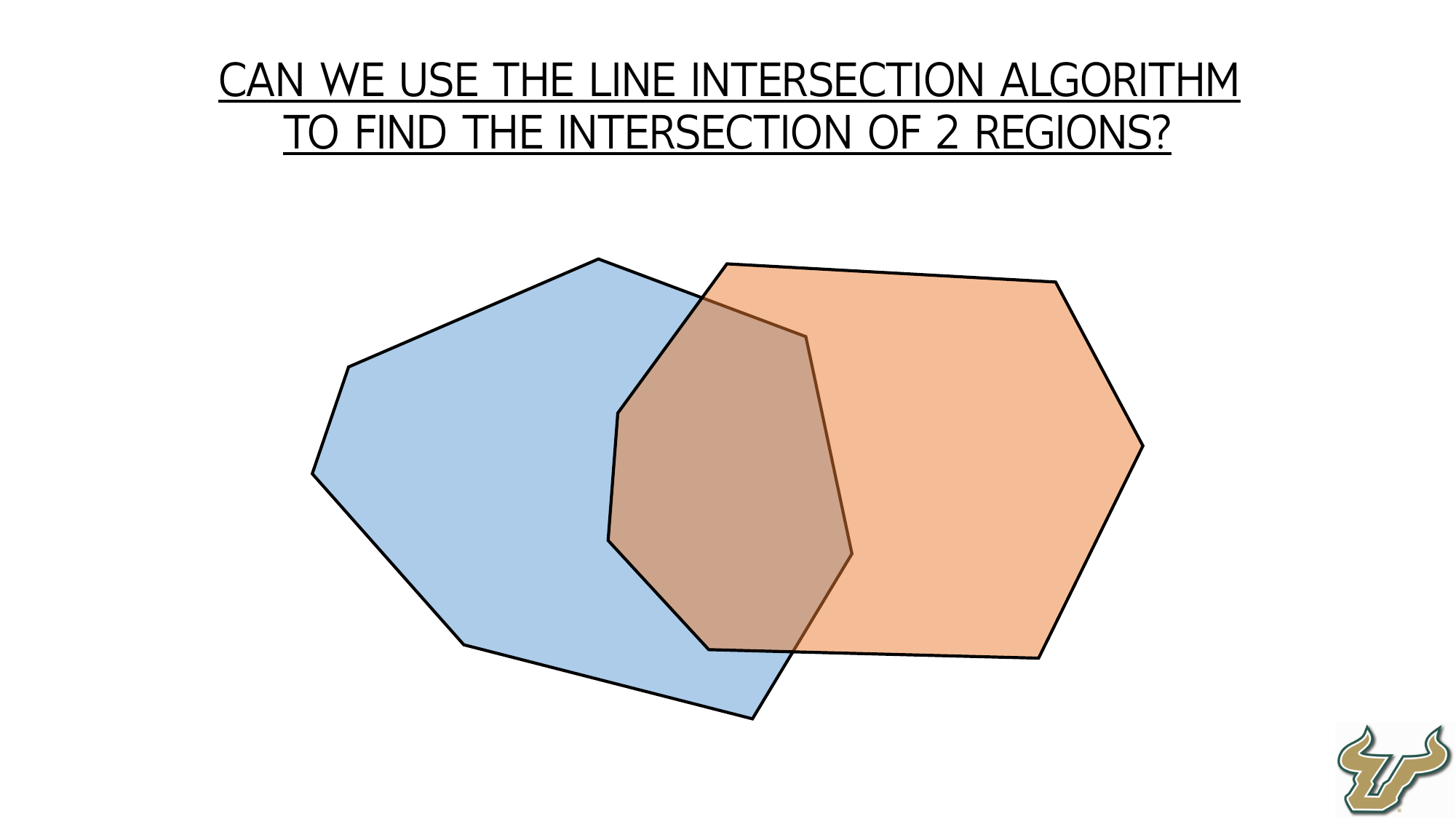

Can we use the line intersection algorithm to find the intersection of 2 regions?